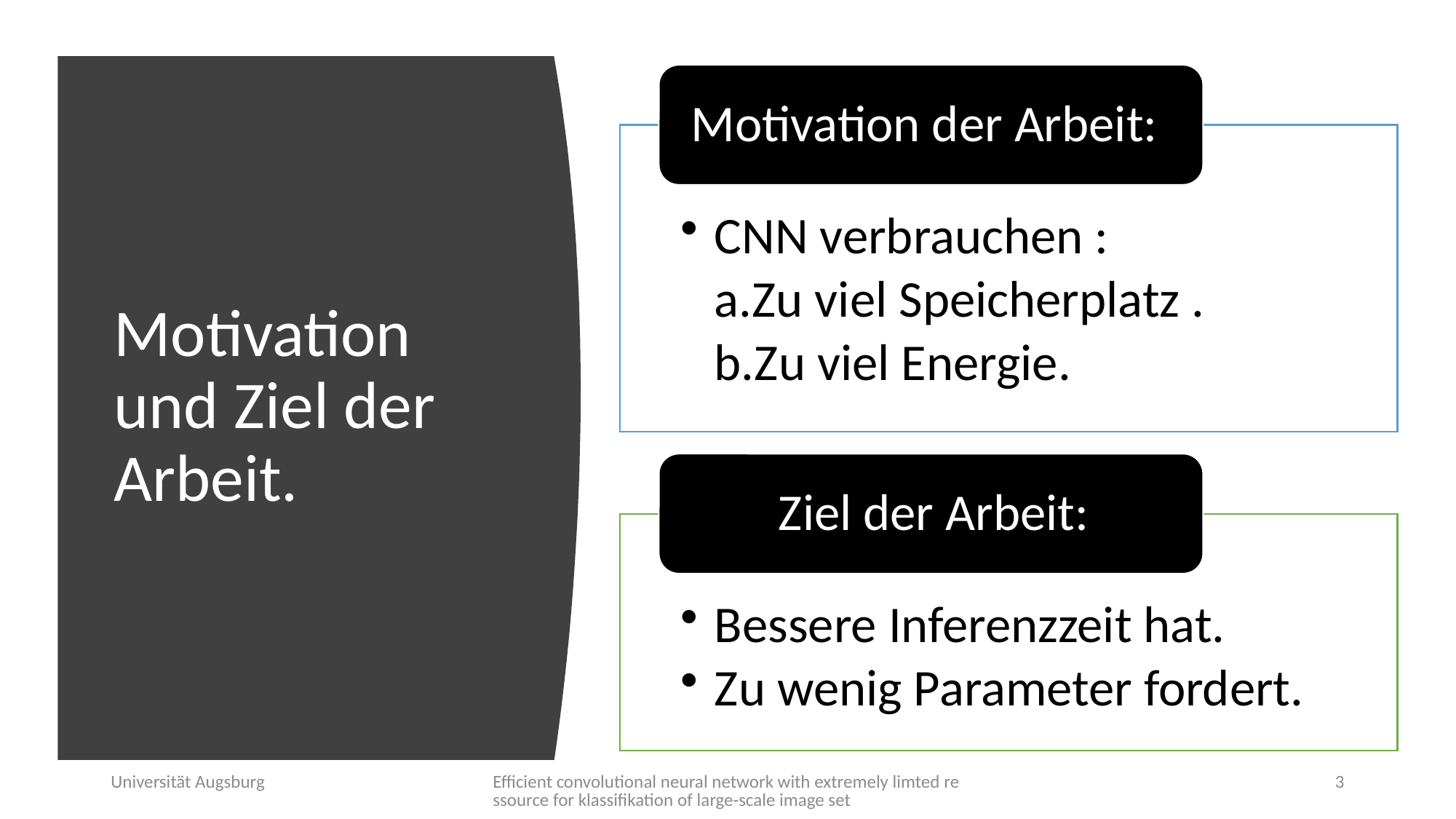

CNN verbrauchen :
Zu viel Speicherplatz .
Zu viel Energie.
Motivation der Arbeit:
Bessere Inferenzzeit hat.
Zu wenig Parameter fordert.
Ziel der Arbeit:

# Motivation und Ziel der Arbeit.
Universität Augsburg
Efficient convolutional neural network with extremely limted ressource for klassifikation of large-scale image set
3